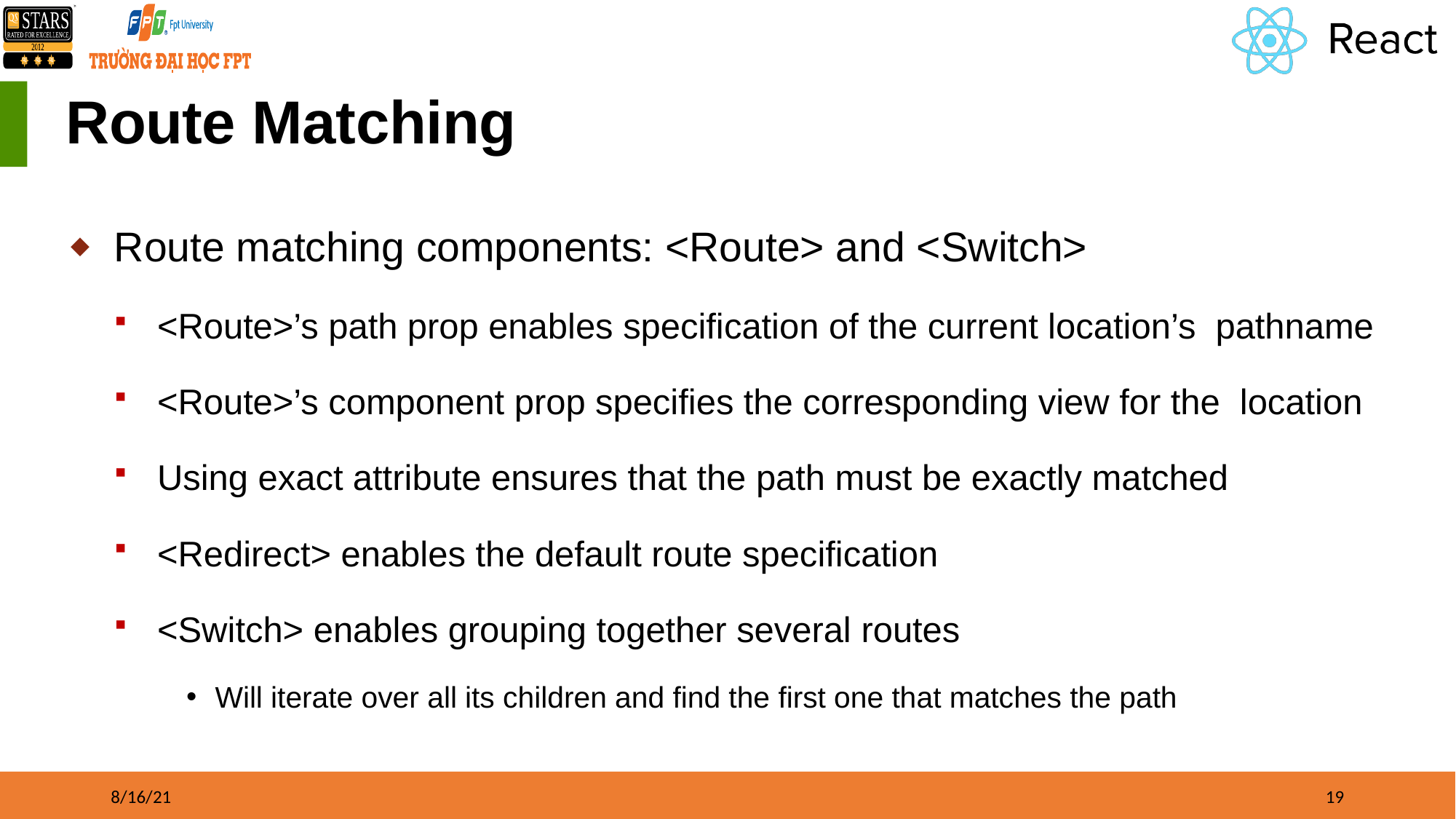

# Route Matching
Route matching components: <Route> and <Switch>
<Route>’s path prop enables specification of the current location’s  pathname
<Route>’s component prop specifies the corresponding view for the  location
Using exact attribute ensures that the path must be exactly matched
<Redirect> enables the default route specification
<Switch> enables grouping together several routes
Will iterate over all its children and find the first one that matches the path
8/16/21
19